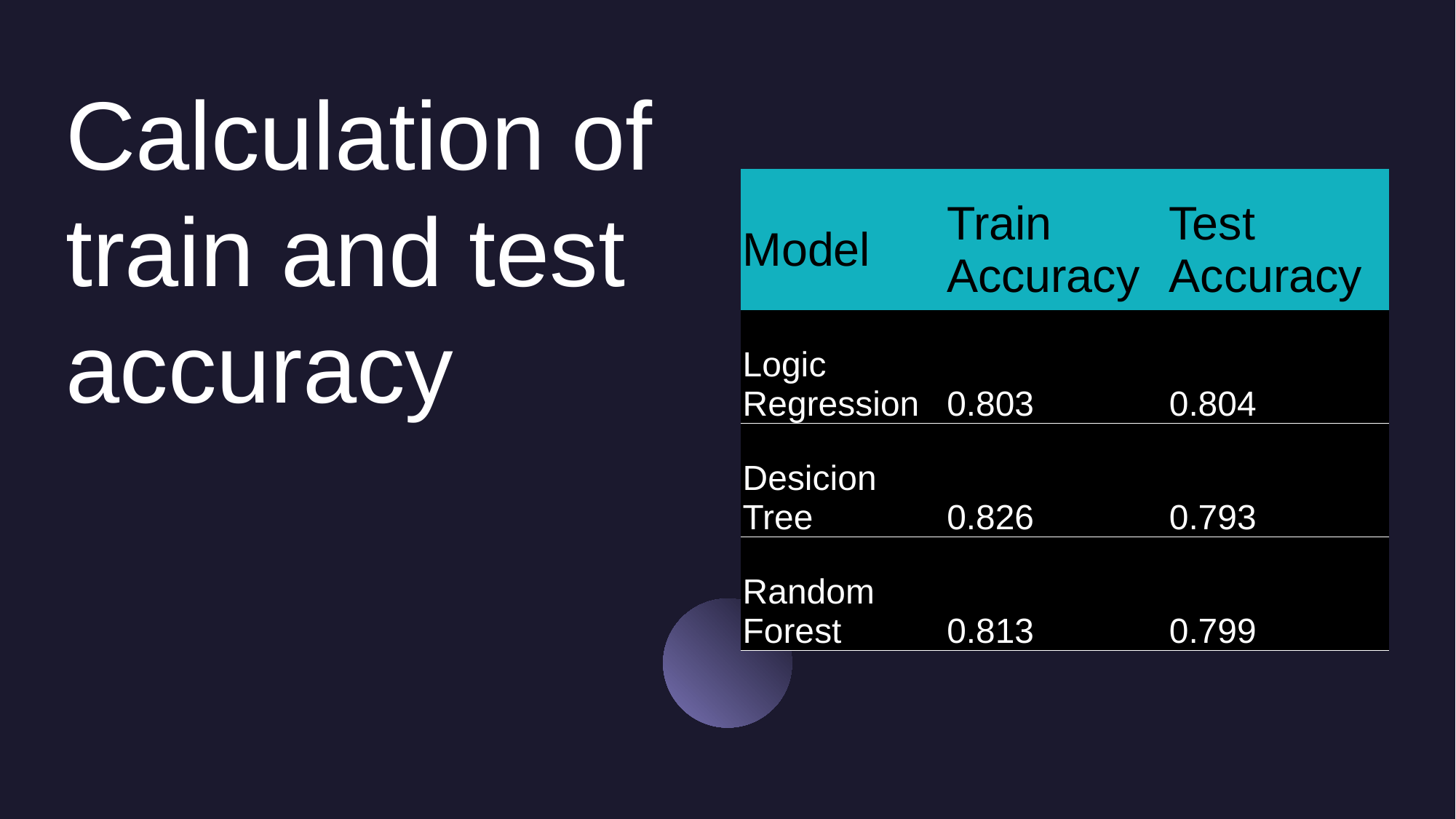

# Calculation of train and test accuracy

| Model | Train Accuracy | Test Accuracy |
| --- | --- | --- |
| Logic Regression | 0.803 | 0.804 |
| Desicion Tree | 0.826 | 0.793 |
| Random Forest | 0.813 | 0.799 |